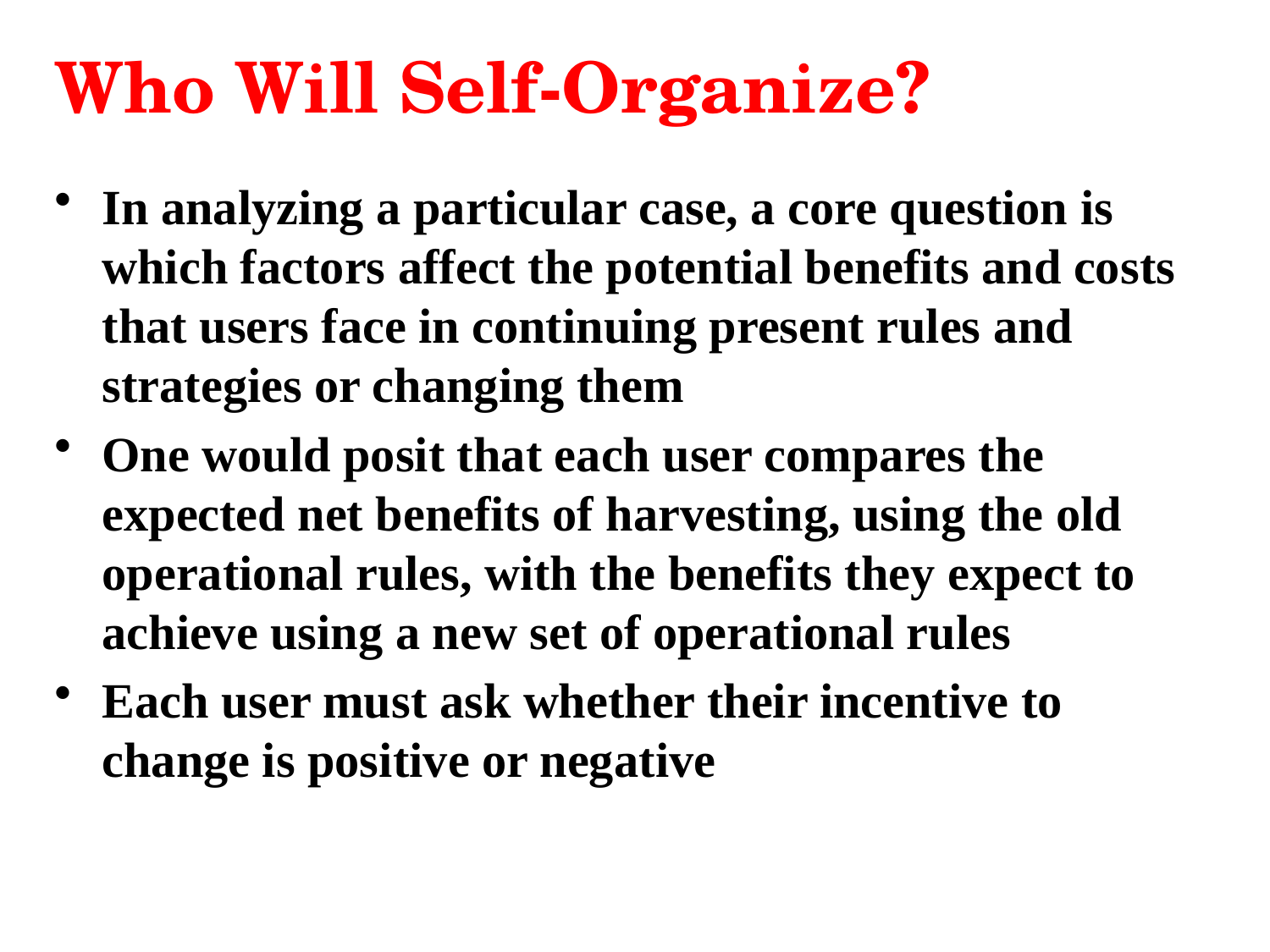

Who Will Self-Organize?
In analyzing a particular case, a core question is which factors affect the potential benefits and costs that users face in continuing present rules and strategies or changing them
One would posit that each user compares the expected net benefits of harvesting, using the old operational rules, with the benefits they expect to achieve using a new set of operational rules
Each user must ask whether their incentive to change is positive or negative